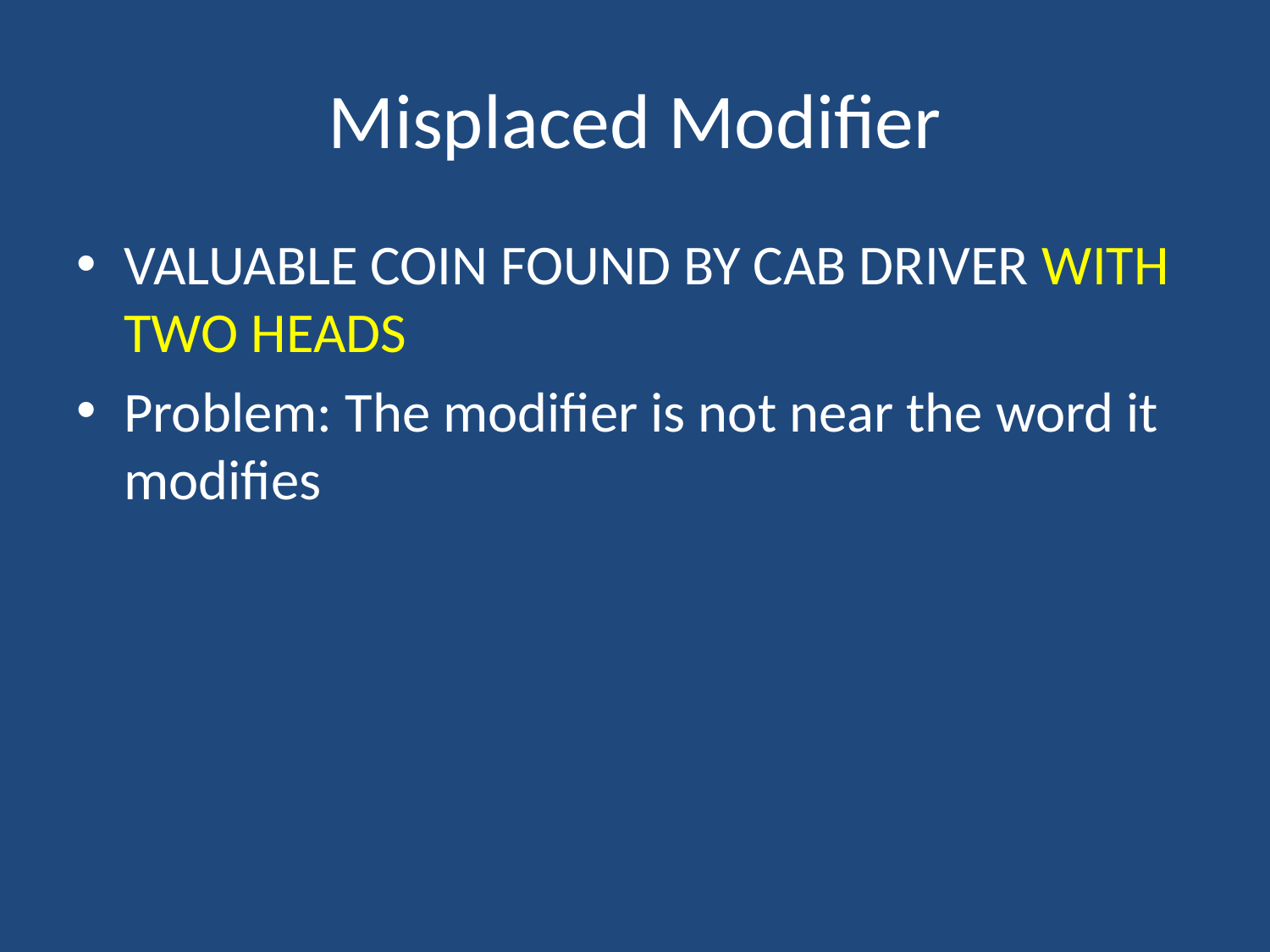

# Misplaced Modifier
VALUABLE COIN FOUND BY CAB DRIVER WITH TWO HEADS
Problem: The modifier is not near the word it modifies